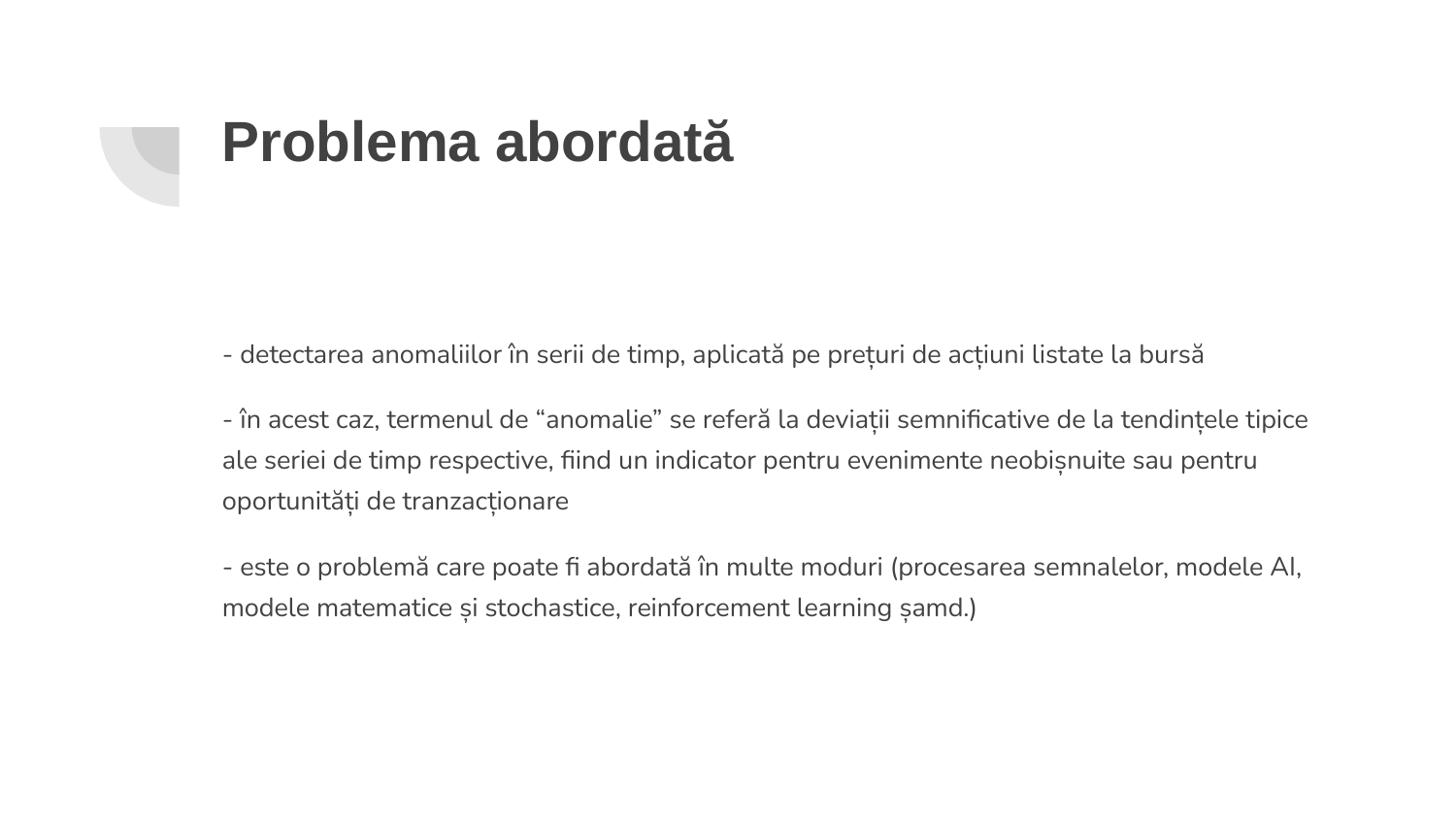

# Problema abordată
- detectarea anomaliilor în serii de timp, aplicată pe prețuri de acțiuni listate la bursă
- în acest caz, termenul de “anomalie” se referă la deviații semnificative de la tendințele tipice ale seriei de timp respective, fiind un indicator pentru evenimente neobișnuite sau pentru oportunități de tranzacționare
- este o problemă care poate fi abordată în multe moduri (procesarea semnalelor, modele AI, modele matematice și stochastice, reinforcement learning șamd.)